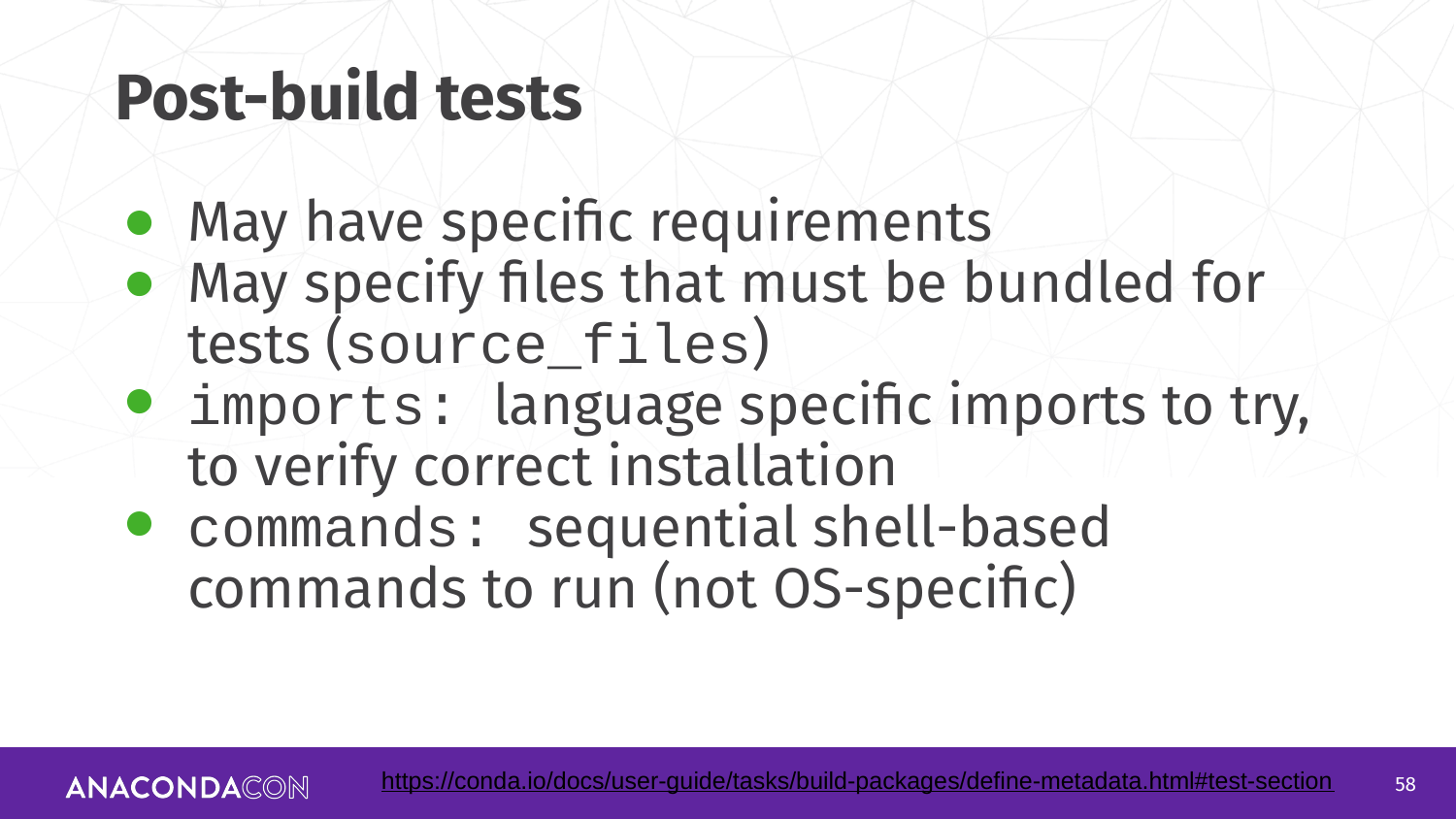

# Post-build tests
May have specific requirements
May specify files that must be bundled for tests (source_files)
imports: language specific imports to try, to verify correct installation
commands: sequential shell-based commands to run (not OS-specific)
https://conda.io/docs/user-guide/tasks/build-packages/define-metadata.html#test-section
58